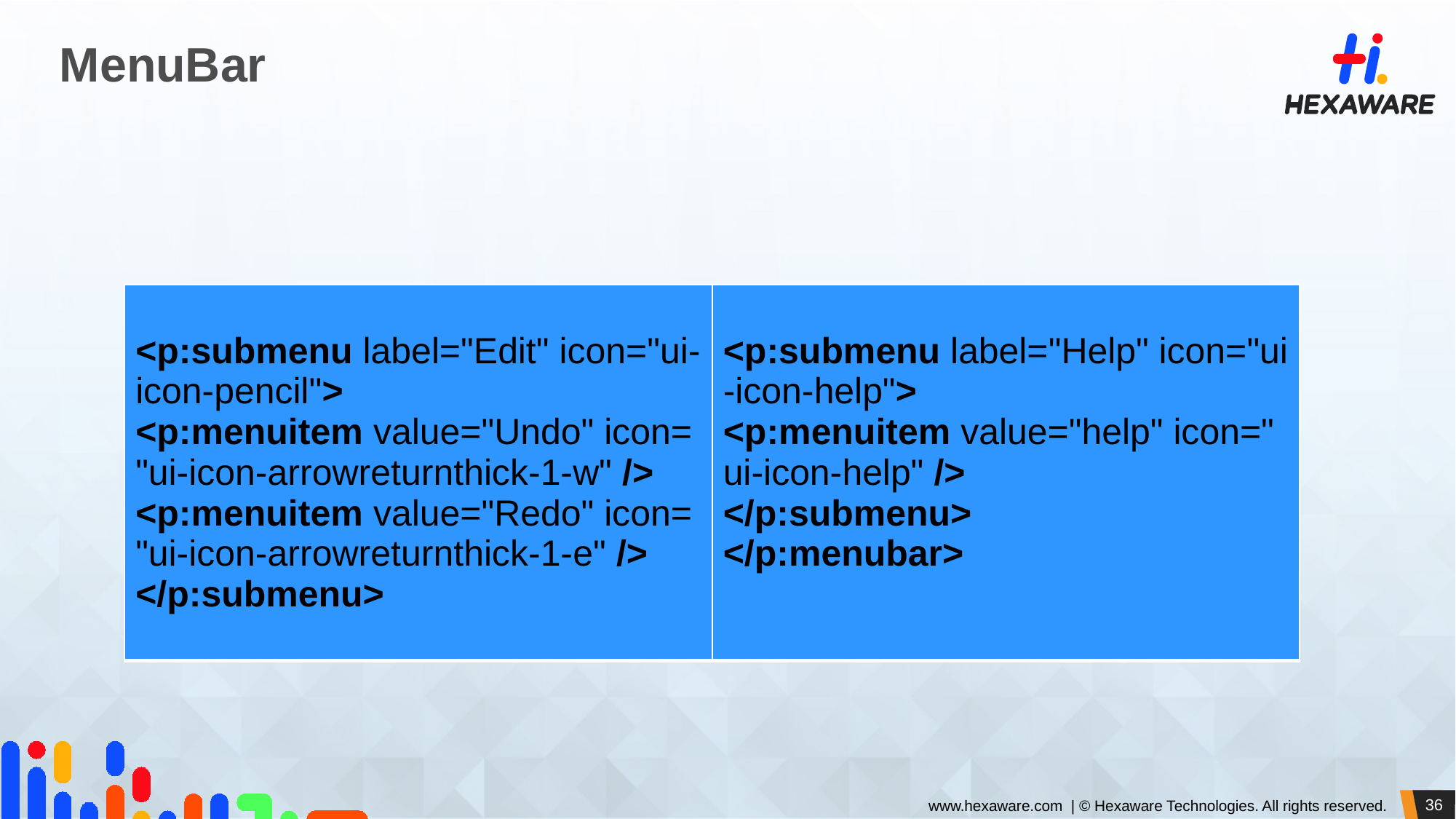

# MenuBar

| <p:submenu label="Edit" icon="ui-icon-pencil">   <p:menuitem value="Undo" icon="ui-icon-arrowreturnthick-1-w" />   <p:menuitem value="Redo" icon="ui-icon-arrowreturnthick-1-e" />   </p:submenu> | <p:submenu label="Help" icon="ui-icon-help">   <p:menuitem value="help" icon="ui-icon-help" />   </p:submenu>   </p:menubar> |
| --- | --- |